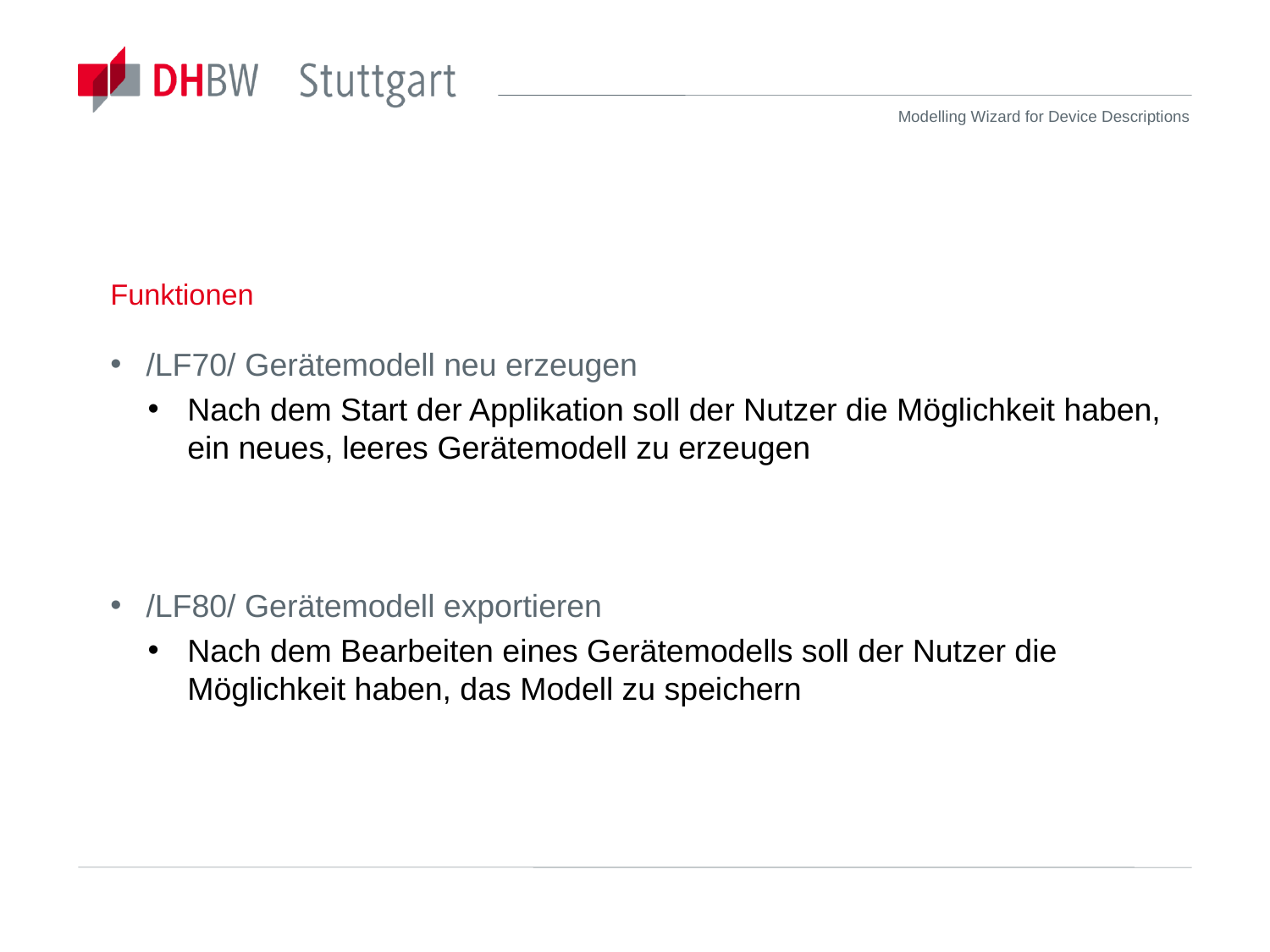

# Funktionen
/LF70/ Gerätemodell neu erzeugen
Nach dem Start der Applikation soll der Nutzer die Möglichkeit haben, ein neues, leeres Gerätemodell zu erzeugen
/LF80/ Gerätemodell exportieren
Nach dem Bearbeiten eines Gerätemodells soll der Nutzer die Möglichkeit haben, das Modell zu speichern